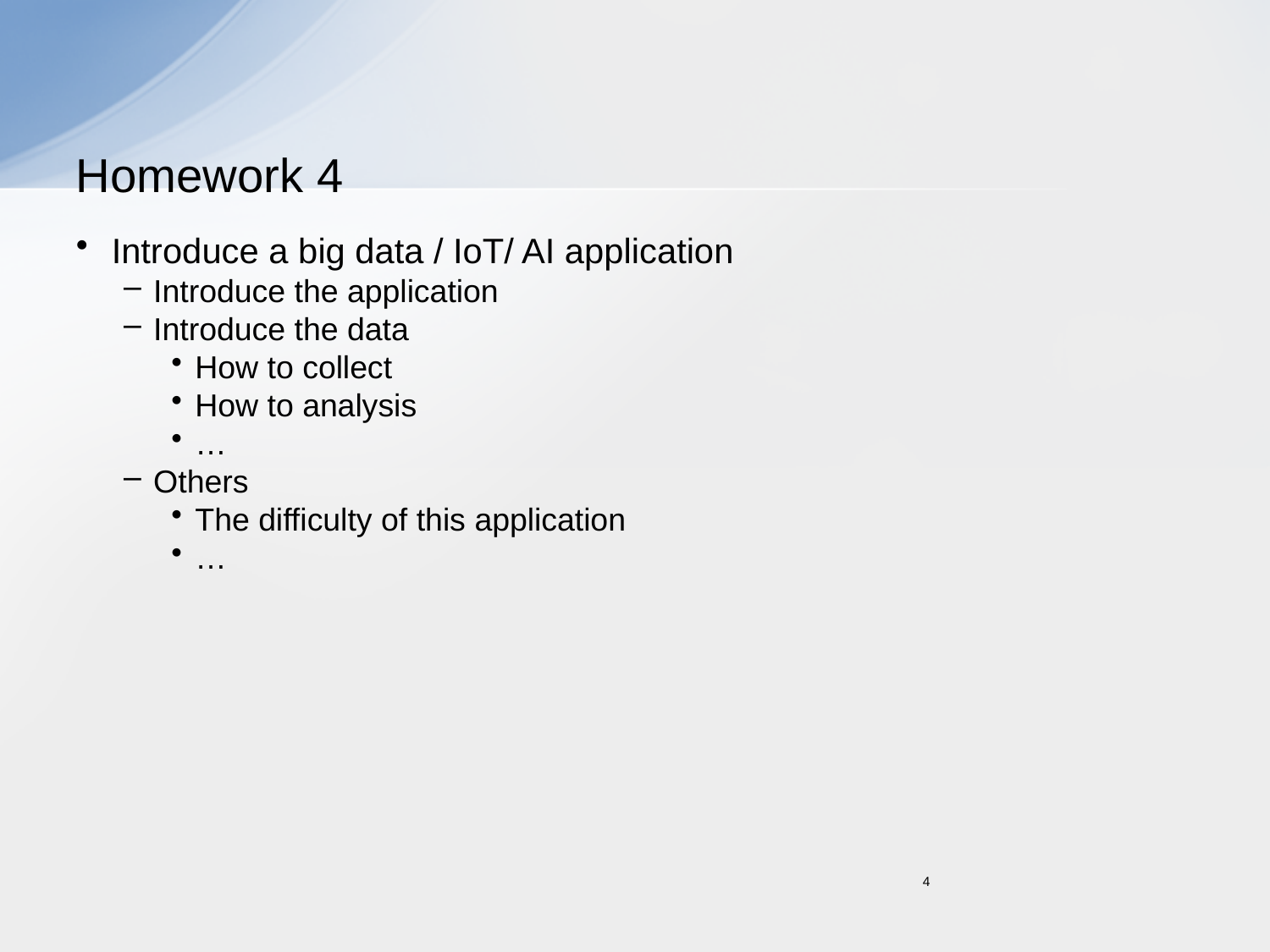

# Homework 4
Introduce a big data / IoT/ AI application
Introduce the application
Introduce the data
How to collect
How to analysis
…
Others
The difficulty of this application
…
4